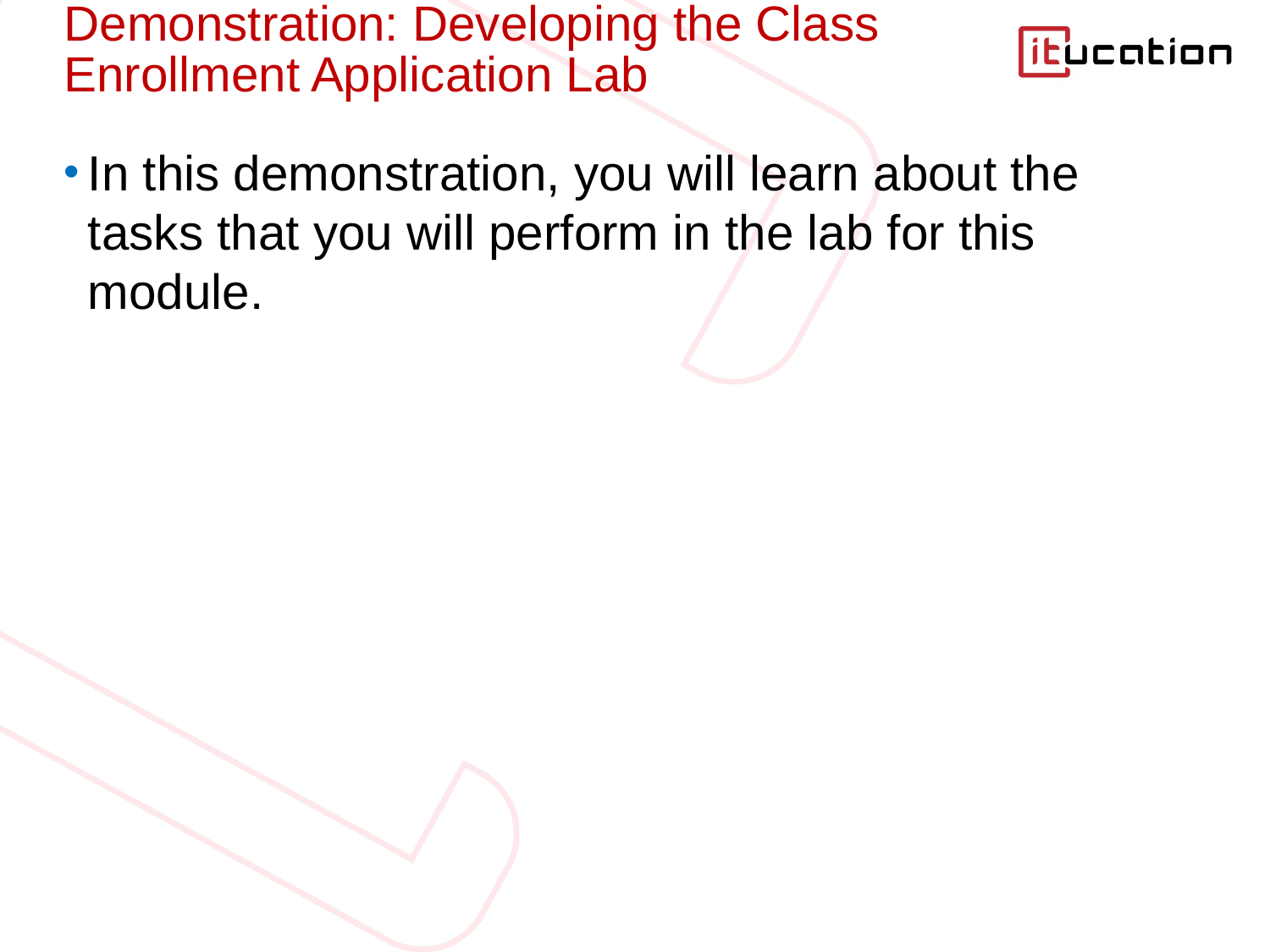

# Demonstration: Developing the Class Enrollment Application Lab
In this demonstration, you will learn about the tasks that you will perform in the lab for this module.